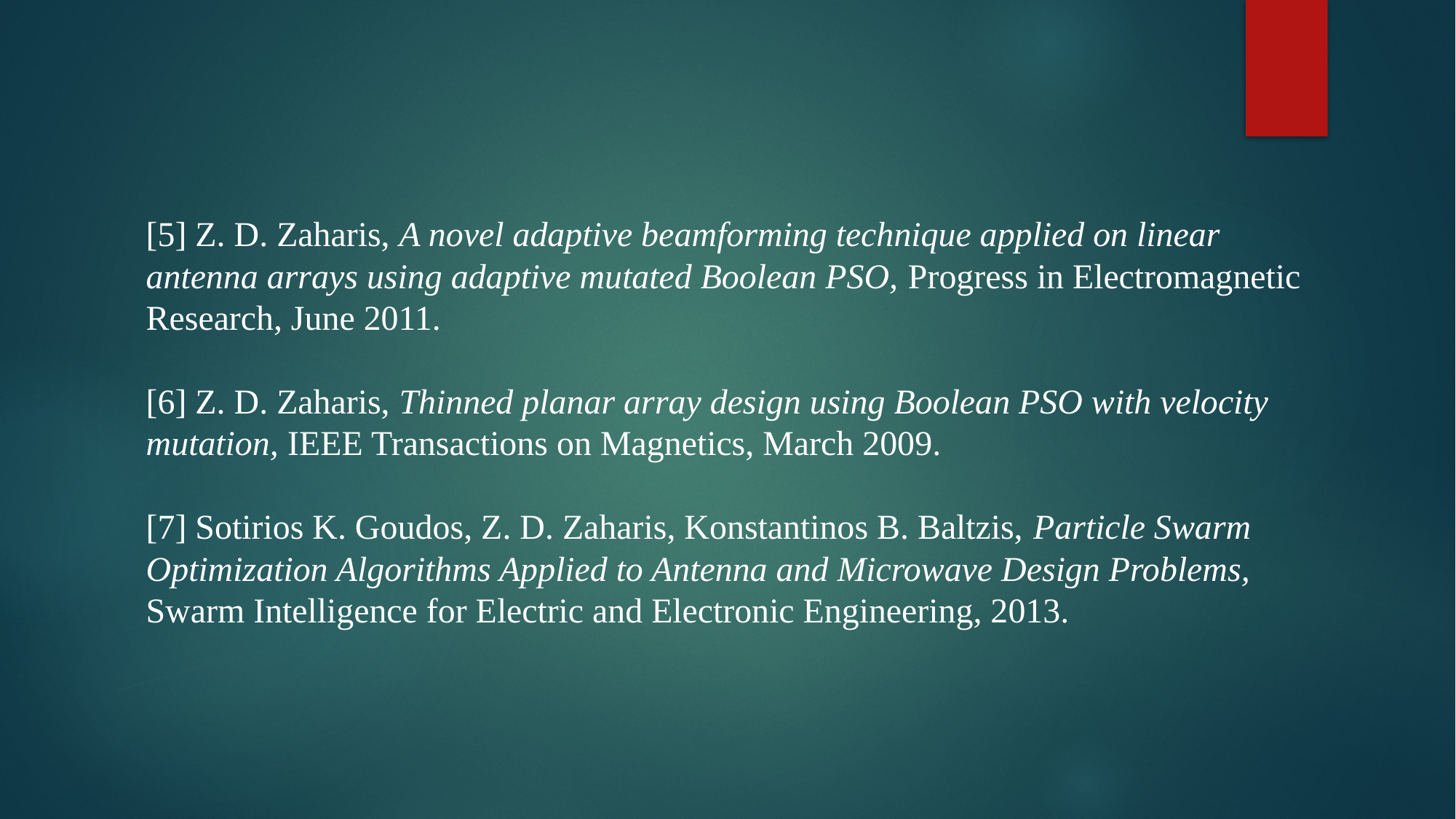

[5] Z. D. Zaharis, A novel adaptive beamforming technique applied on linear antenna arrays using adaptive mutated Boolean PSO, Progress in Electromagnetic Research, June 2011.

[6] Z. D. Zaharis, Thinned planar array design using Boolean PSO with velocity mutation, IEEE Transactions on Magnetics, March 2009.

[7] Sotirios K. Goudos, Z. D. Zaharis, Konstantinos B. Baltzis, Particle Swarm Optimization Algorithms Applied to Antenna and Microwave Design Problems, Swarm Intelligence for Electric and Electronic Engineering, 2013.